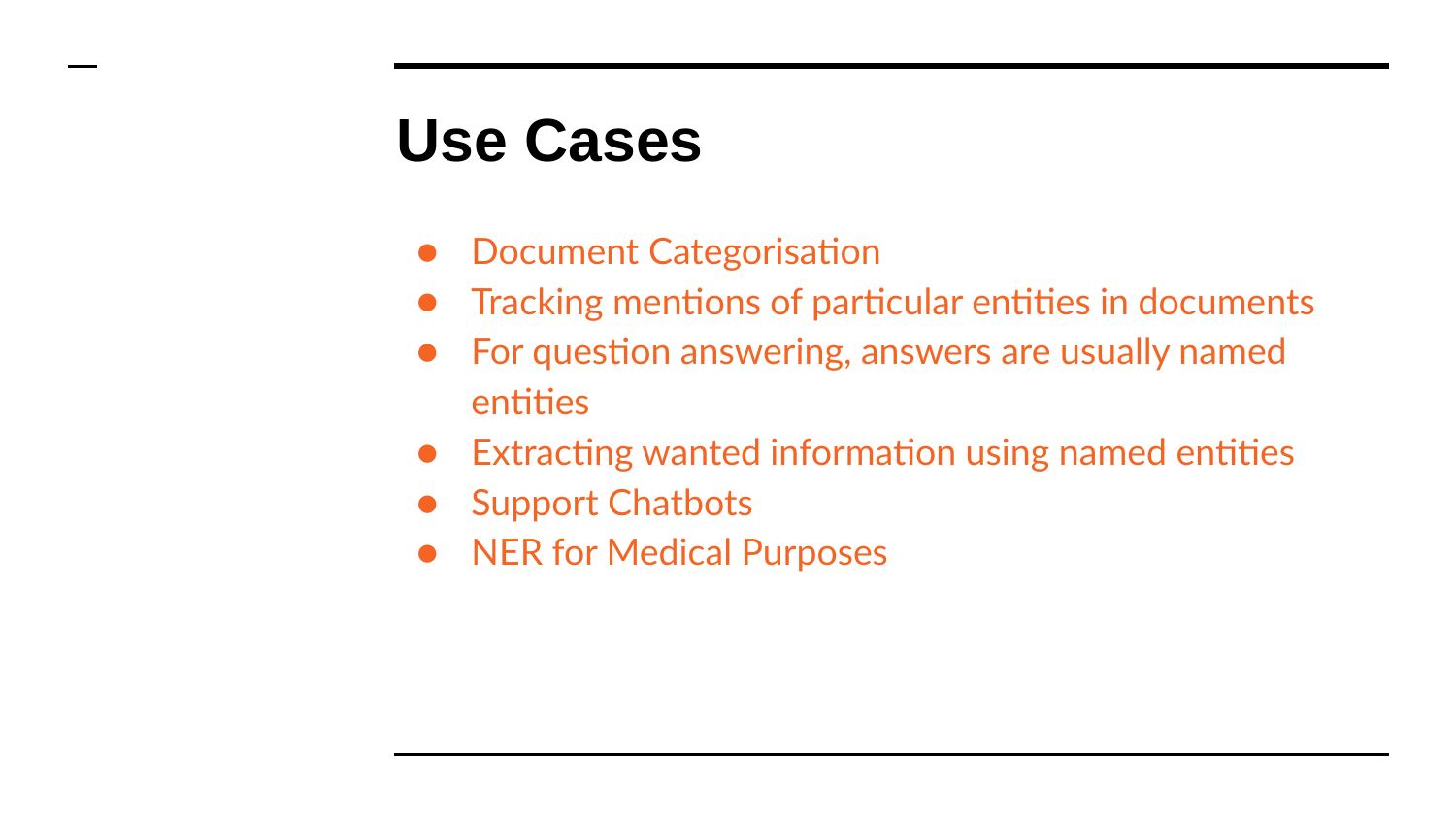

# Use Cases
Document Categorisation
Tracking mentions of particular entities in documents
For question answering, answers are usually named entities
Extracting wanted information using named entities
Support Chatbots
NER for Medical Purposes